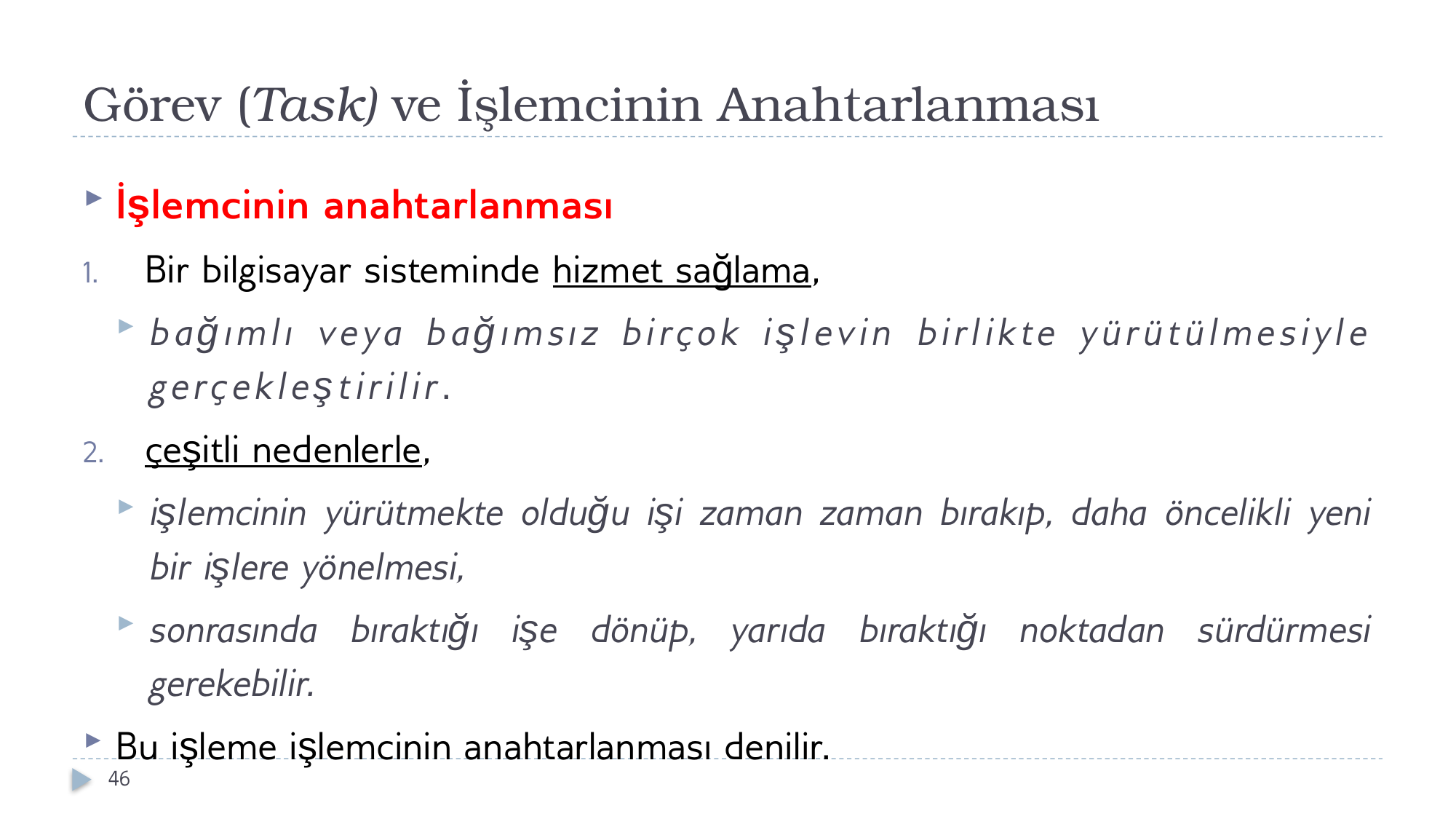

# Görev (Task) ve İşlemcinin Anahtarlanması
İşlemcinin anahtarlanması
Bir bilgisayar sisteminde hizmet sağlama,
bağımlı veya bağımsız birçok işlevin birlikte yürütülmesiyle gerçekleştirilir.
çeşitli nedenlerle,
işlemcinin yürütmekte olduğu işi zaman zaman bırakıp, daha öncelikli yeni bir işlere yönelmesi,
sonrasında bıraktığı işe dönüp, yarıda bıraktığı noktadan sürdürmesi gerekebilir.
Bu işleme işlemcinin anahtarlanması denilir.
46